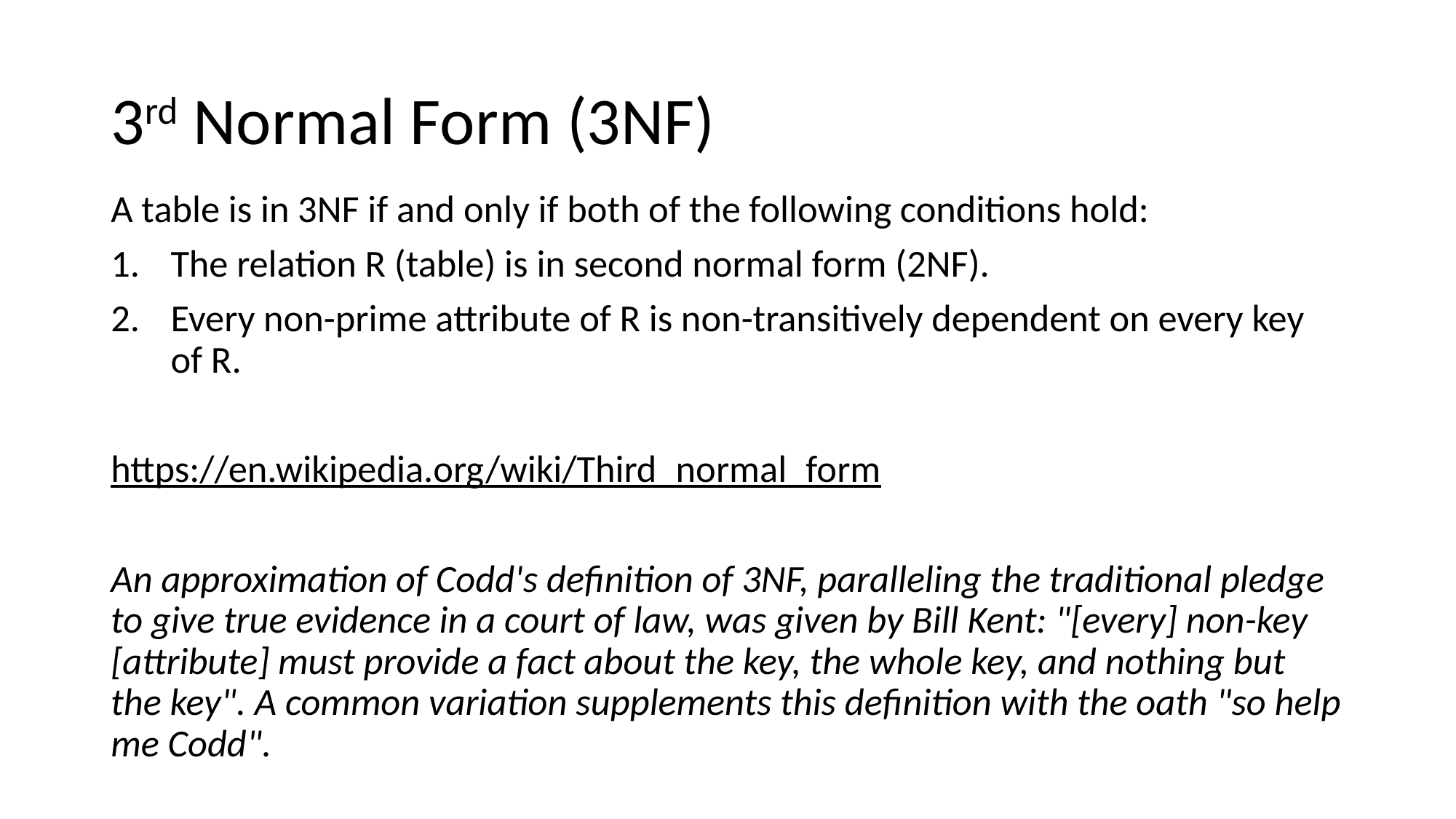

# 3rd Normal Form (3NF)
A table is in 3NF if and only if both of the following conditions hold:
The relation R (table) is in second normal form (2NF).
Every non-prime attribute of R is non-transitively dependent on every key of R.

https://en.wikipedia.org/wiki/Third_normal_form

An approximation of Codd's definition of 3NF, paralleling the traditional pledge to give true evidence in a court of law, was given by Bill Kent: "[every] non-key [attribute] must provide a fact about the key, the whole key, and nothing but the key". A common variation supplements this definition with the oath "so help me Codd".